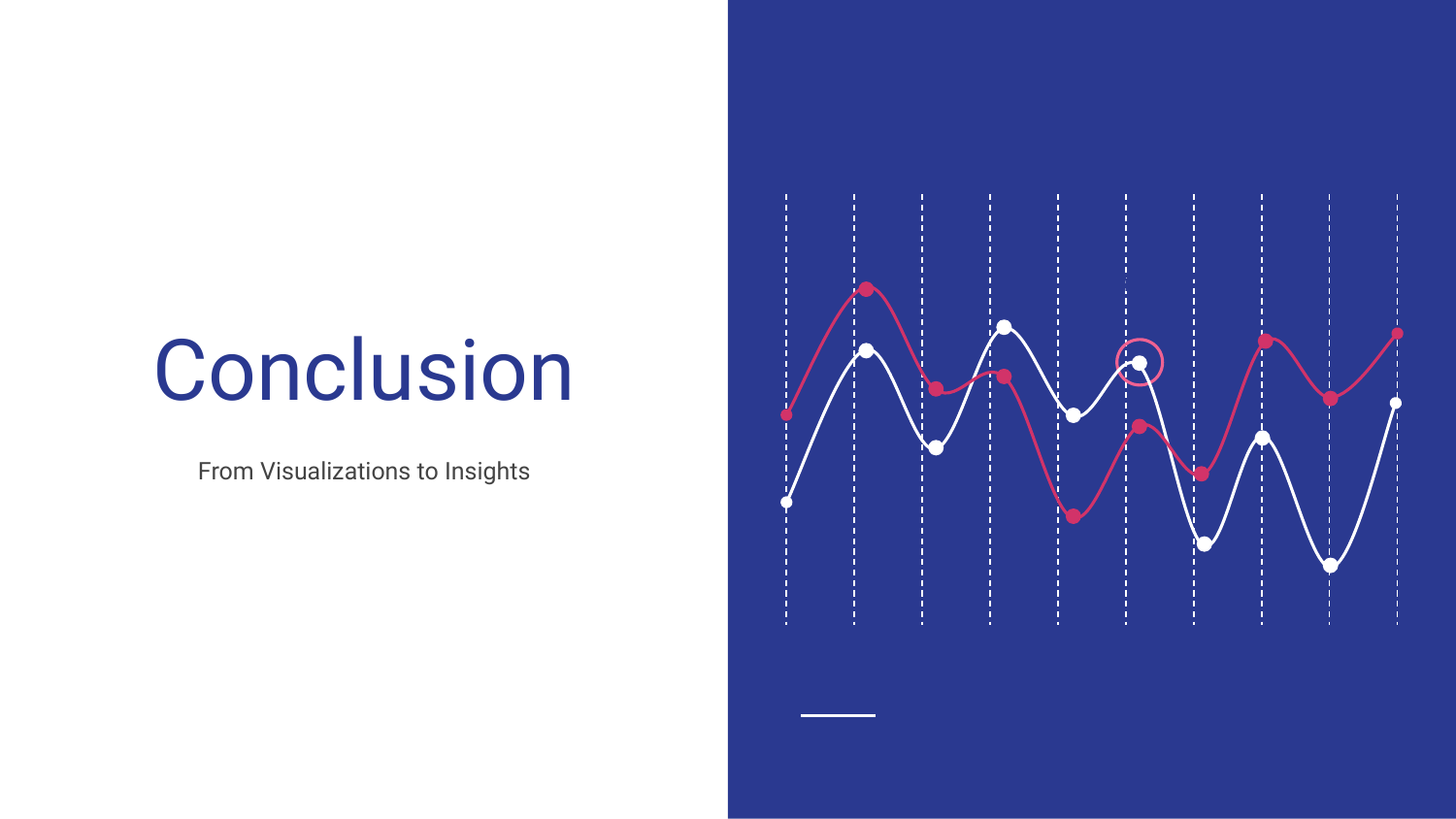

# Conclusion
max growth

From Visualizations to Insights